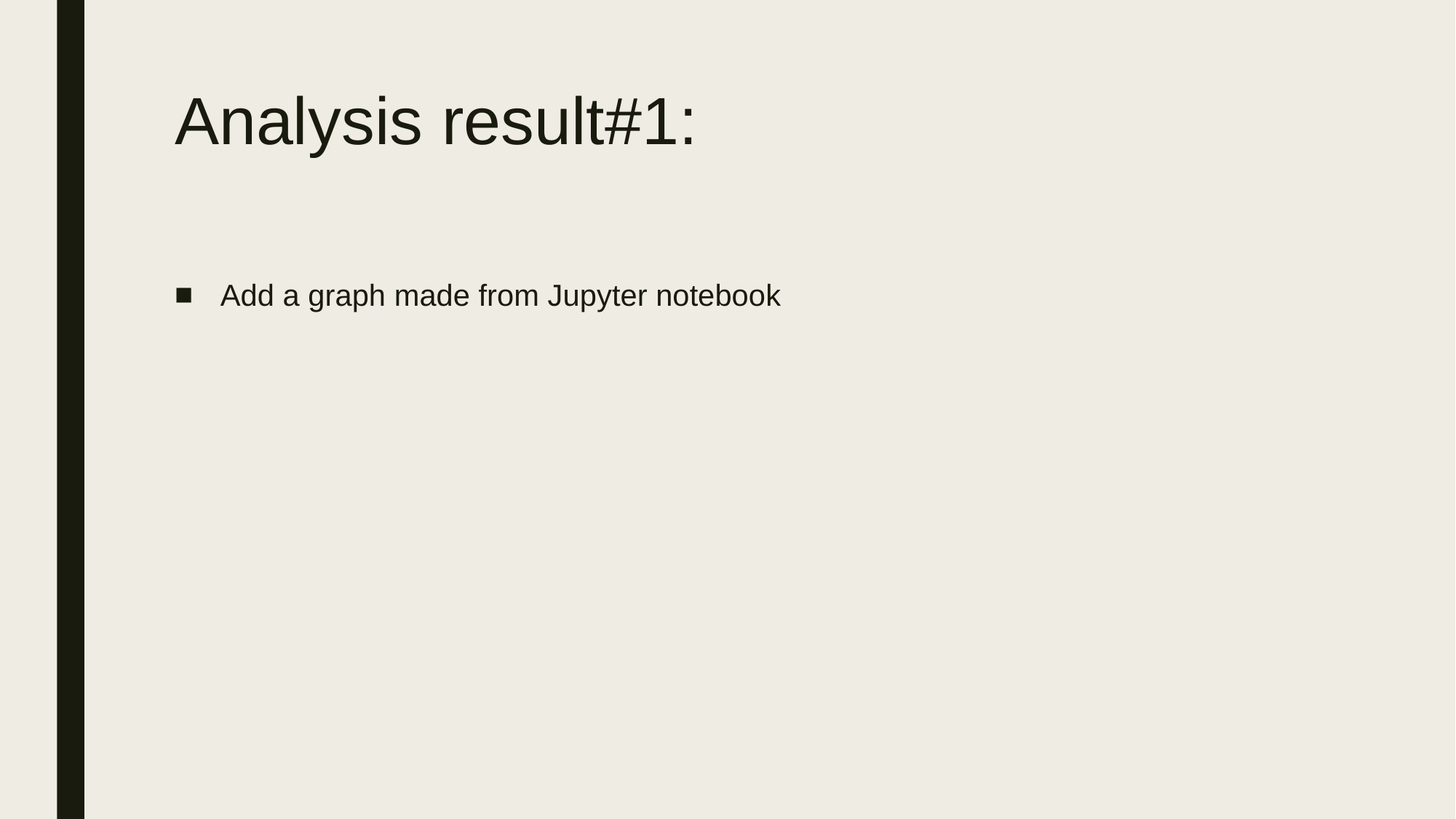

# Analysis result#1:
Add a graph made from Jupyter notebook